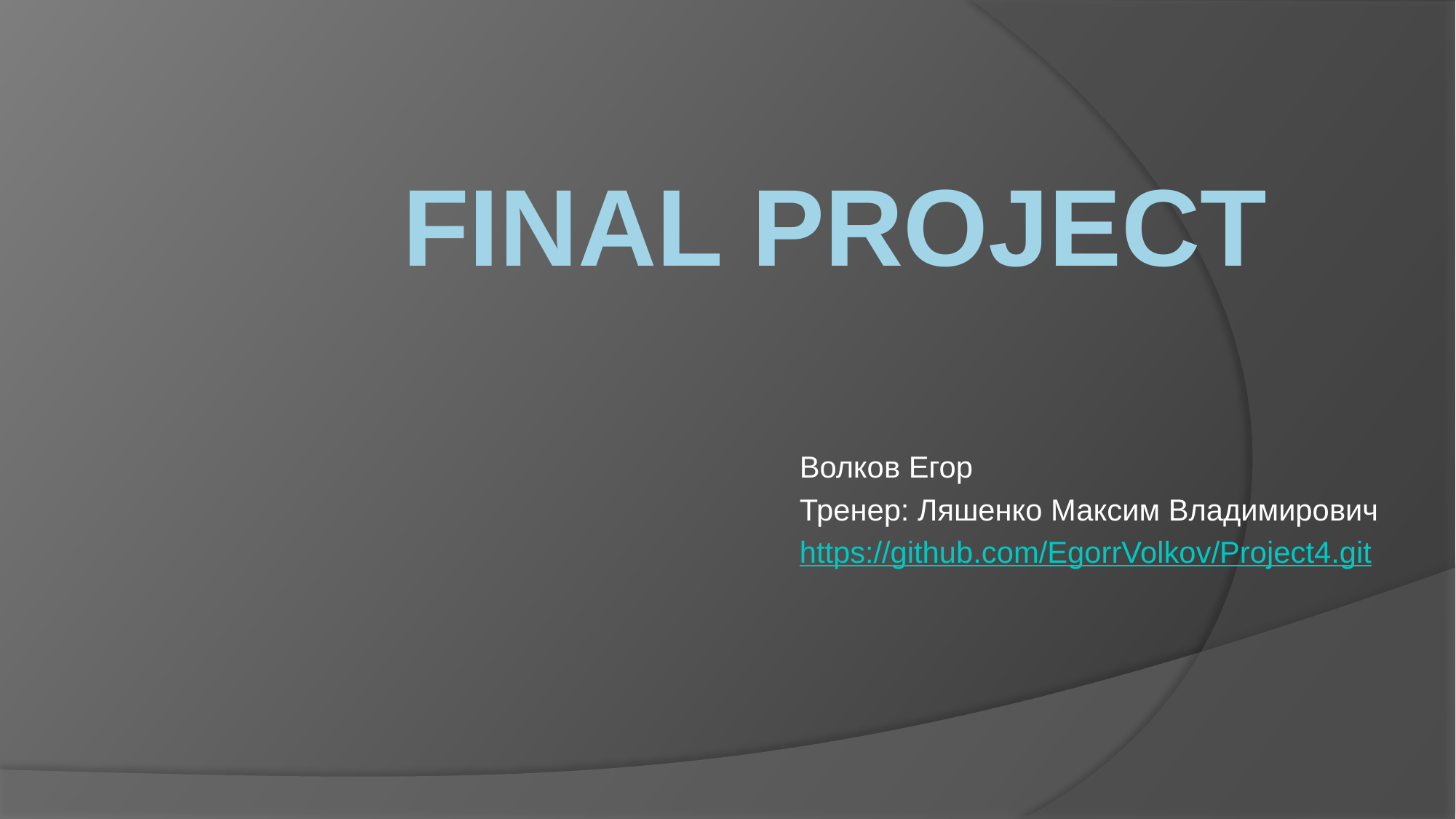

# Final project
Волков Егор
Тренер: Ляшенко Максим Владимирович
https://github.com/EgorrVolkov/Project4.git